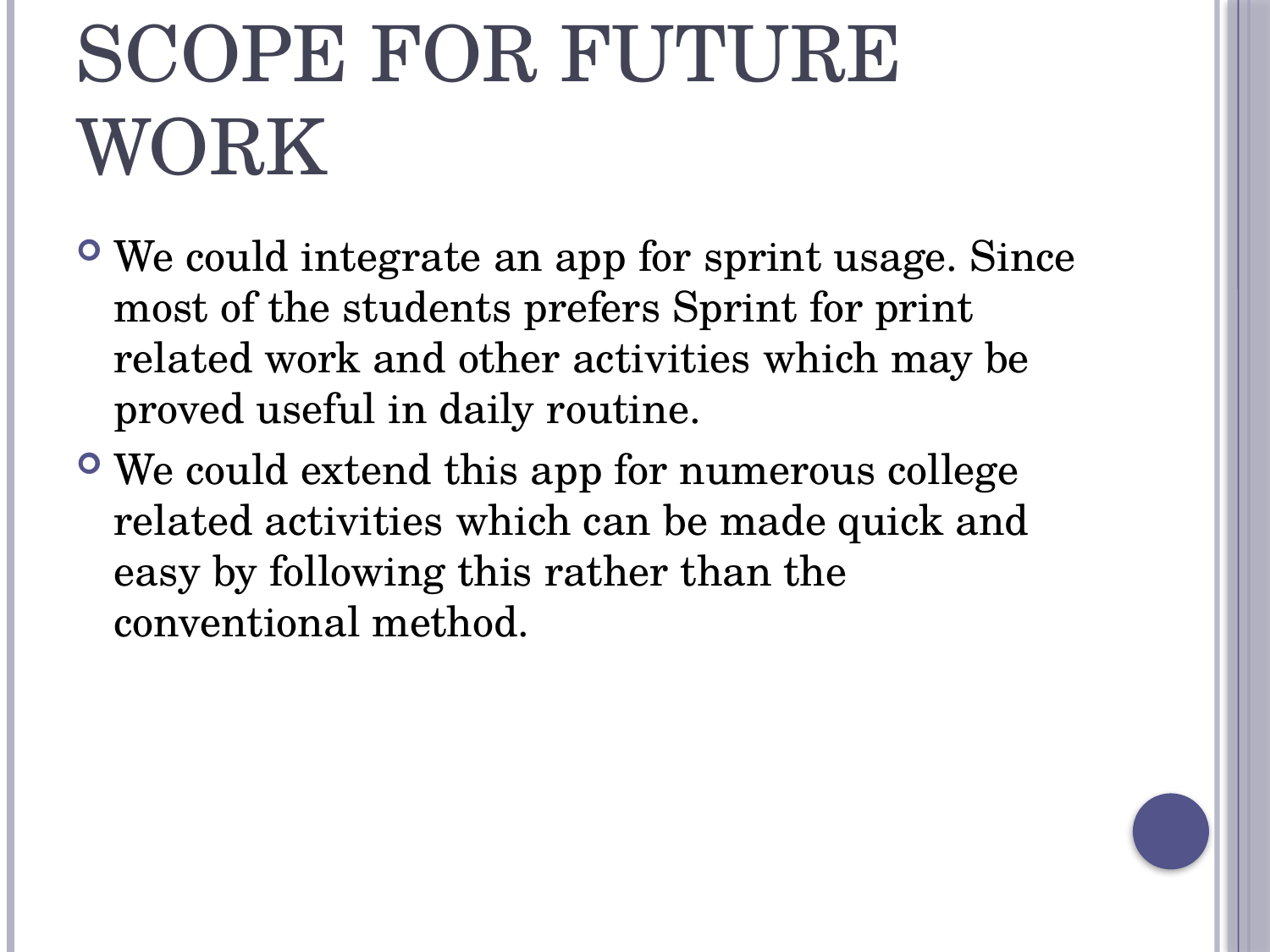

# SCOPE FOR FUTURE WORK
We could integrate an app for sprint usage. Since most of the students prefers Sprint for print related work and other activities which may be proved useful in daily routine.
We could extend this app for numerous college related activities which can be made quick and easy by following this rather than the conventional method.